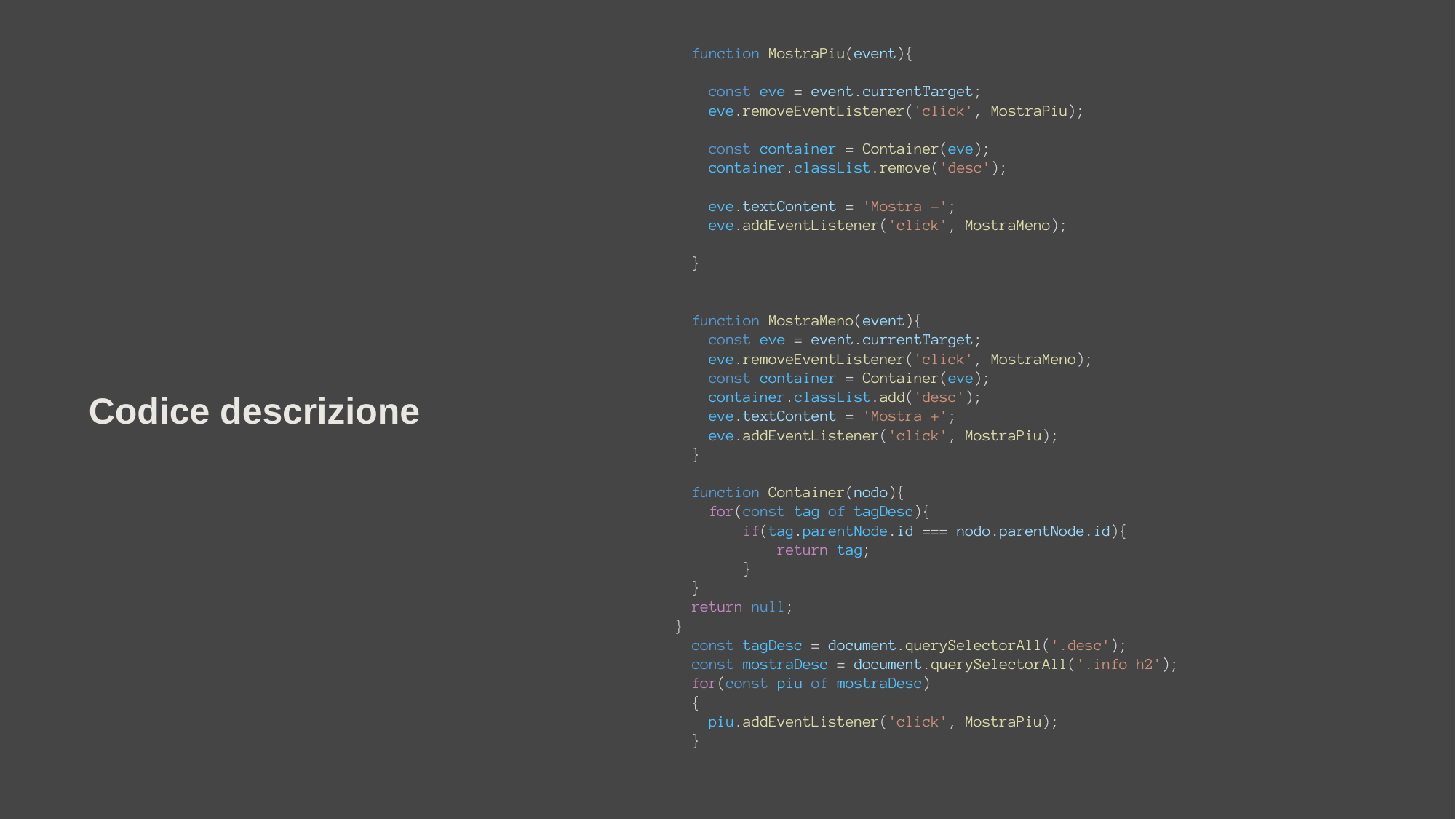

function MostraPiu(event){

    const eve = event.currentTarget;
    eve.removeEventListener('click', MostraPiu);
    const container = Container(eve);
    container.classList.remove('desc');
    eve.textContent = 'Mostra -';
    eve.addEventListener('click', MostraMeno);

  }
  function MostraMeno(event){
    const eve = event.currentTarget;
    eve.removeEventListener('click', MostraMeno);
    const container = Container(eve);
    container.classList.add('desc');
    eve.textContent = 'Mostra +';
    eve.addEventListener('click', MostraPiu);
  }
  function Container(nodo){
    for(const tag of tagDesc){
        if(tag.parentNode.id === nodo.parentNode.id){
            return tag;
        }
  }
  return null;
}
  const tagDesc = document.querySelectorAll('.desc');
  const mostraDesc = document.querySelectorAll('.info h2');
  for(const piu of mostraDesc)
  {
    piu.addEventListener('click', MostraPiu);
  }

Codice descrizione